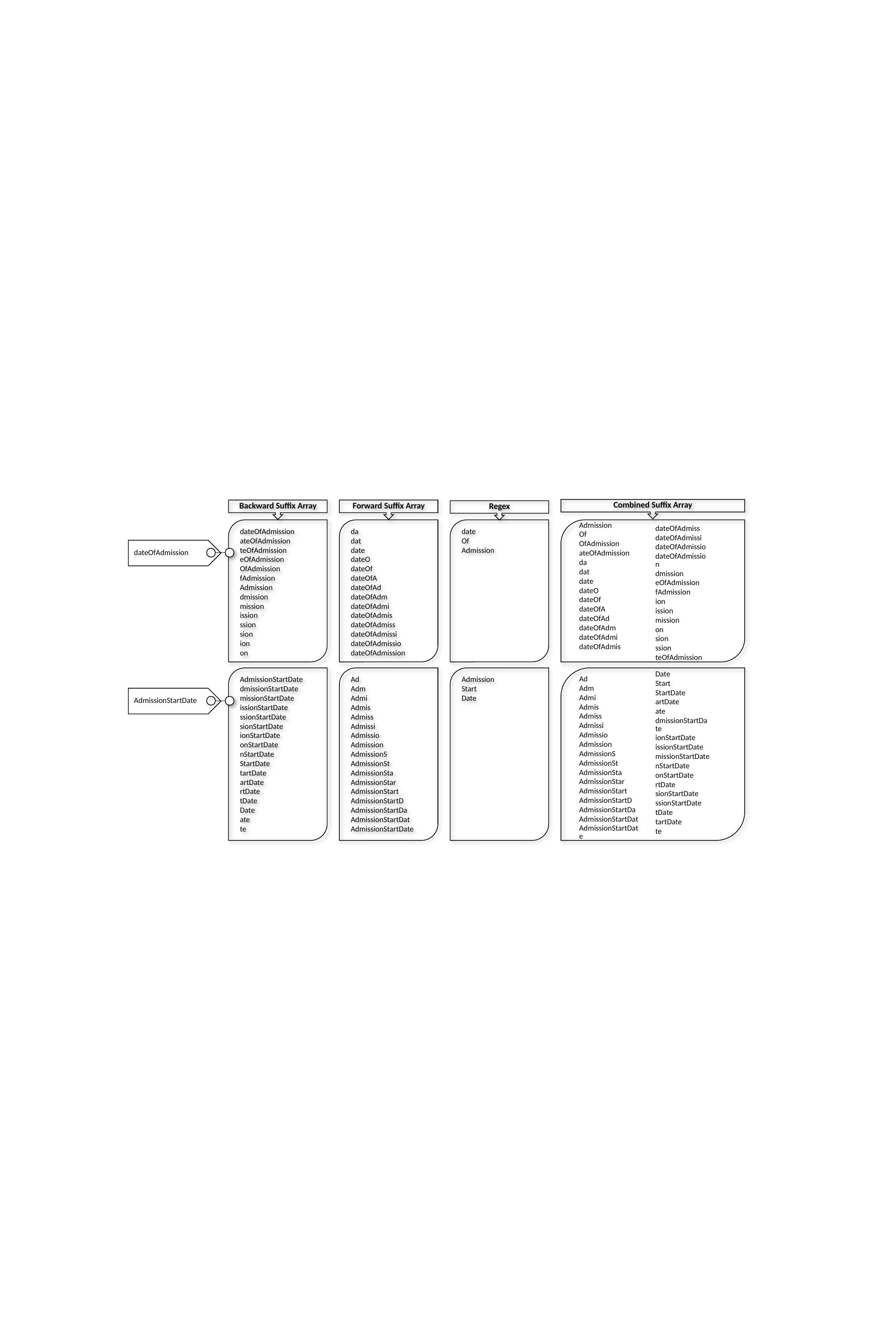

Combined Suffix Array
Backward Suffix Array
Forward Suffix Array
Regex
Admission
Of
OfAdmission
ateOfAdmission
da
dat
date
dateO
dateOf
dateOfA
dateOfAd
dateOfAdm
dateOfAdmi
dateOfAdmis
dateOfAdmiss
dateOfAdmissi
dateOfAdmissio
dateOfAdmission
dmission
eOfAdmission
fAdmission
ion
ission
mission
on
sion
ssion
teOfAdmission
dateOfAdmission
ateOfAdmission
teOfAdmission
eOfAdmission
OfAdmission
fAdmission
Admission
dmission
mission
ission
ssion
sion
ion
on

da
dat
date
dateO
dateOf
dateOfA
dateOfAd
dateOfAdm
dateOfAdmi
dateOfAdmis
dateOfAdmiss
dateOfAdmissi
dateOfAdmissio
dateOfAdmission
date
Of
Admission
dateOfAdmission

Date
Start
StartDate
artDate
ate
dmissionStartDate
ionStartDate
issionStartDate
missionStartDate
nStartDate
onStartDate
rtDate
sionStartDate
ssionStartDate
tDate
tartDate
te
Ad
Adm
Admi
Admis
Admiss
Admissi
Admissio
Admission
AdmissionS
AdmissionSt
AdmissionSta
AdmissionStar
AdmissionStart
AdmissionStartD
AdmissionStartDa
AdmissionStartDat
AdmissionStartDate
AdmissionStartDate
dmissionStartDate
missionStartDate
issionStartDate
ssionStartDate
sionStartDate
ionStartDate
onStartDate
nStartDate
StartDate
tartDate
artDate
rtDate
tDate
Date
ate
te

Ad
Adm
Admi
Admis
Admiss
Admissi
Admissio
Admission
AdmissionS
AdmissionSt
AdmissionSta
AdmissionStar
AdmissionStart
AdmissionStartD
AdmissionStartDa
AdmissionStartDat
AdmissionStartDate
Admission
Start
Date
AdmissionStartDate